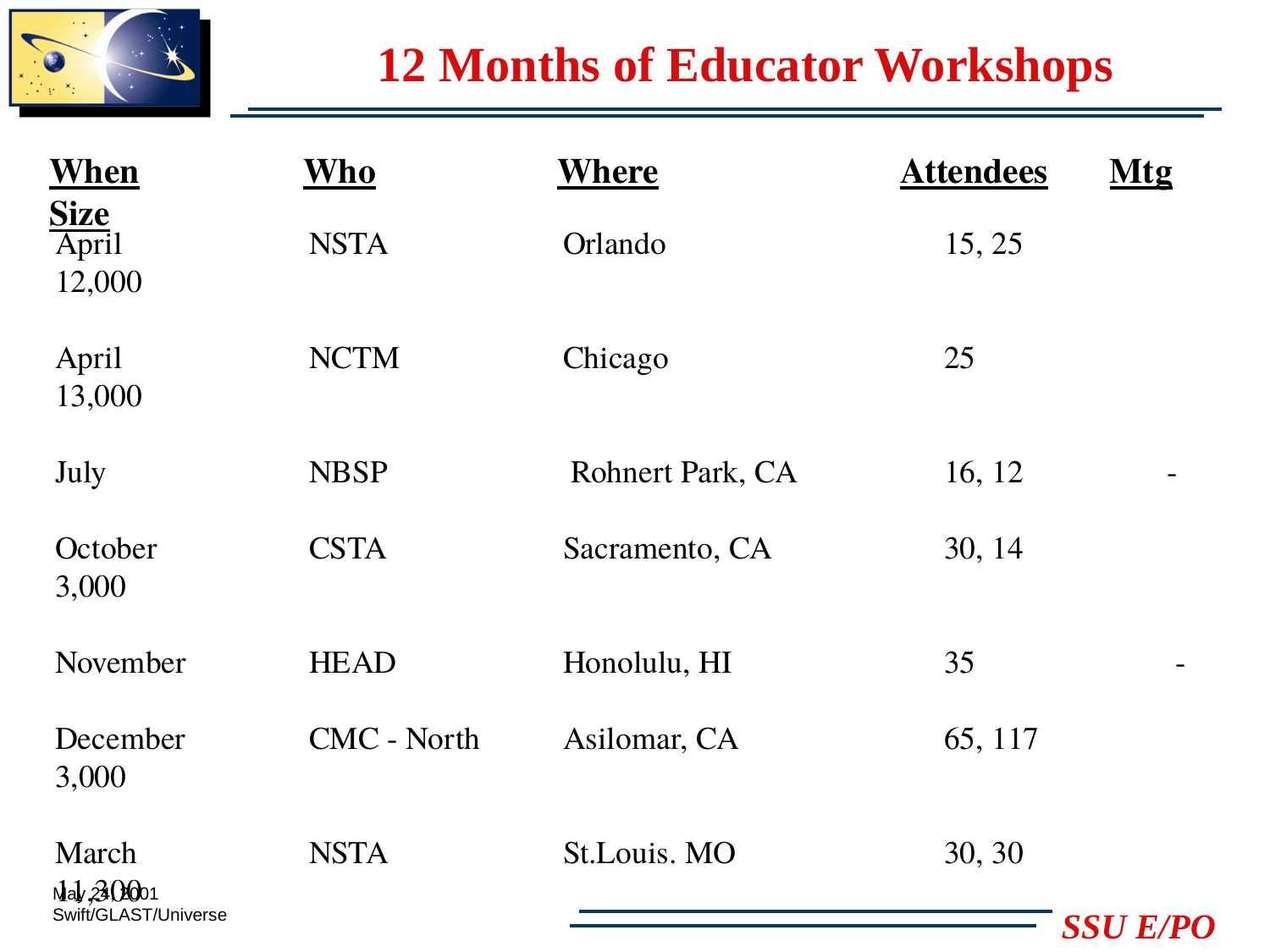

# 12 Months of Educator Workshops
When		Who		Where		          Attendees	     Mtg Size
April		NSTA		Orlando			15, 25	        12,000

April		NCTM		Chicago			25	        13,000

July		NBSP	            	 Rohnert Park, CA		16, 12	            -

October		CSTA		Sacramento, CA		30, 14	          3,000

November	HEAD		Honolulu, HI		35	             -

December	CMC - North	Asilomar, CA		65, 117	          3,000

March		NSTA		St.Louis. MO		30, 30	        11,300

April		NCTM		Orlando, FL		80, 50	        13,000

April		GAMMA 2001	Baltimore, MD		25	            -